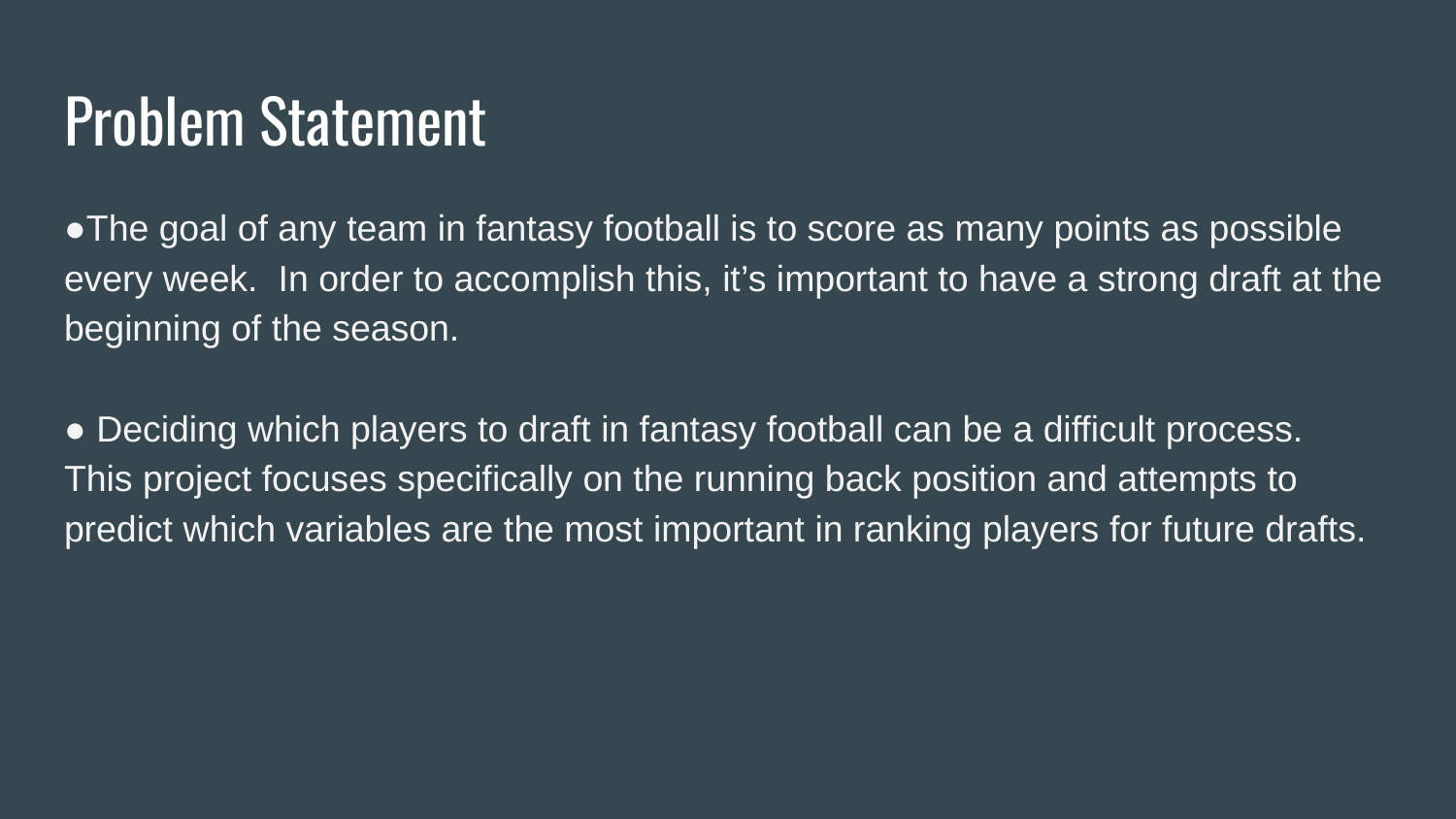

# Problem Statement
●The goal of any team in fantasy football is to score as many points as possible every week.  In order to accomplish this, it’s important to have a strong draft at the beginning of the season.

● Deciding which players to draft in fantasy football can be a difficult process.  This project focuses specifically on the running back position and attempts to predict which variables are the most important in ranking players for future drafts.